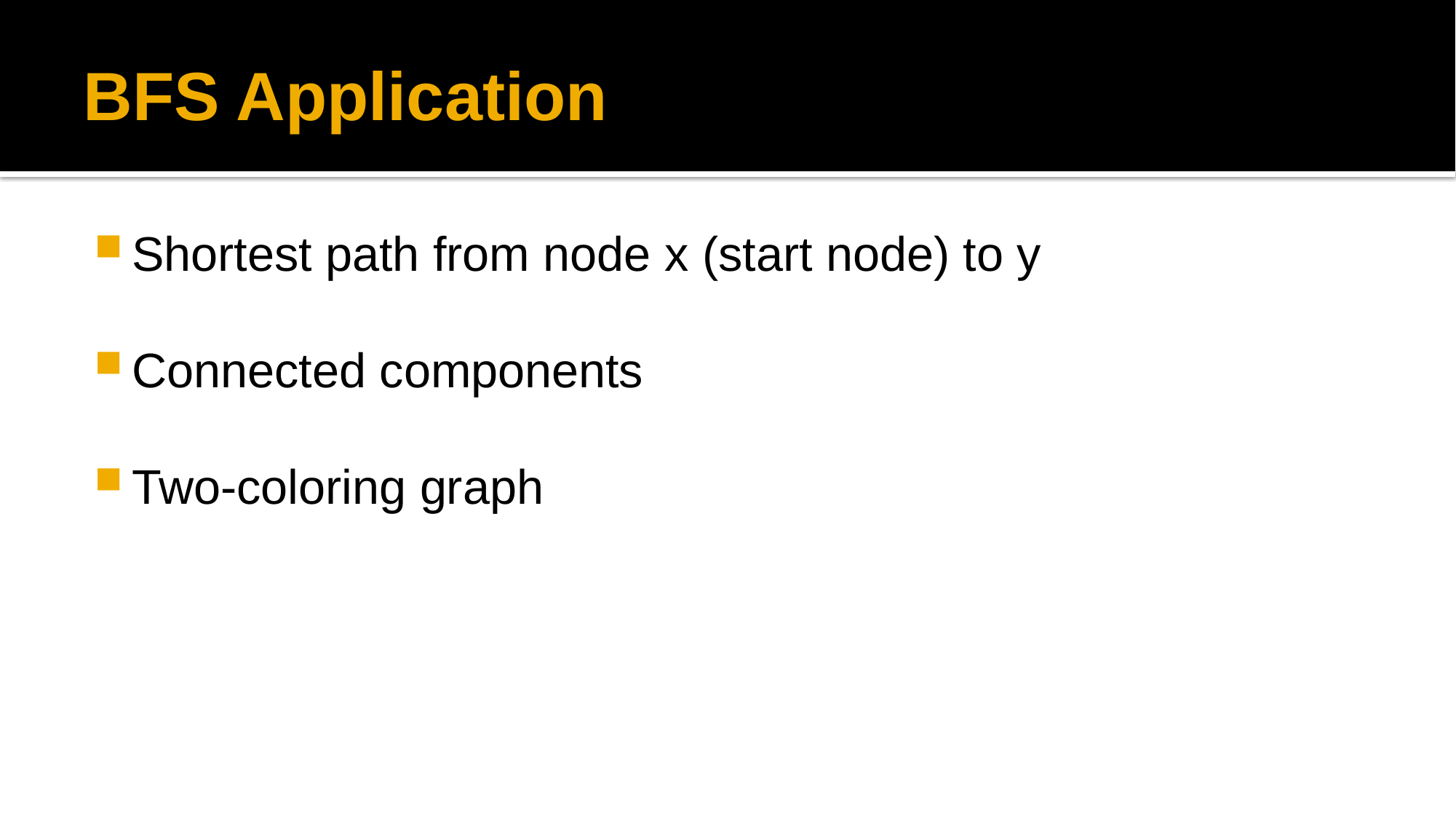

# BFS Application
Shortest path from node x (start node) to y

Connected components

Two-coloring graph